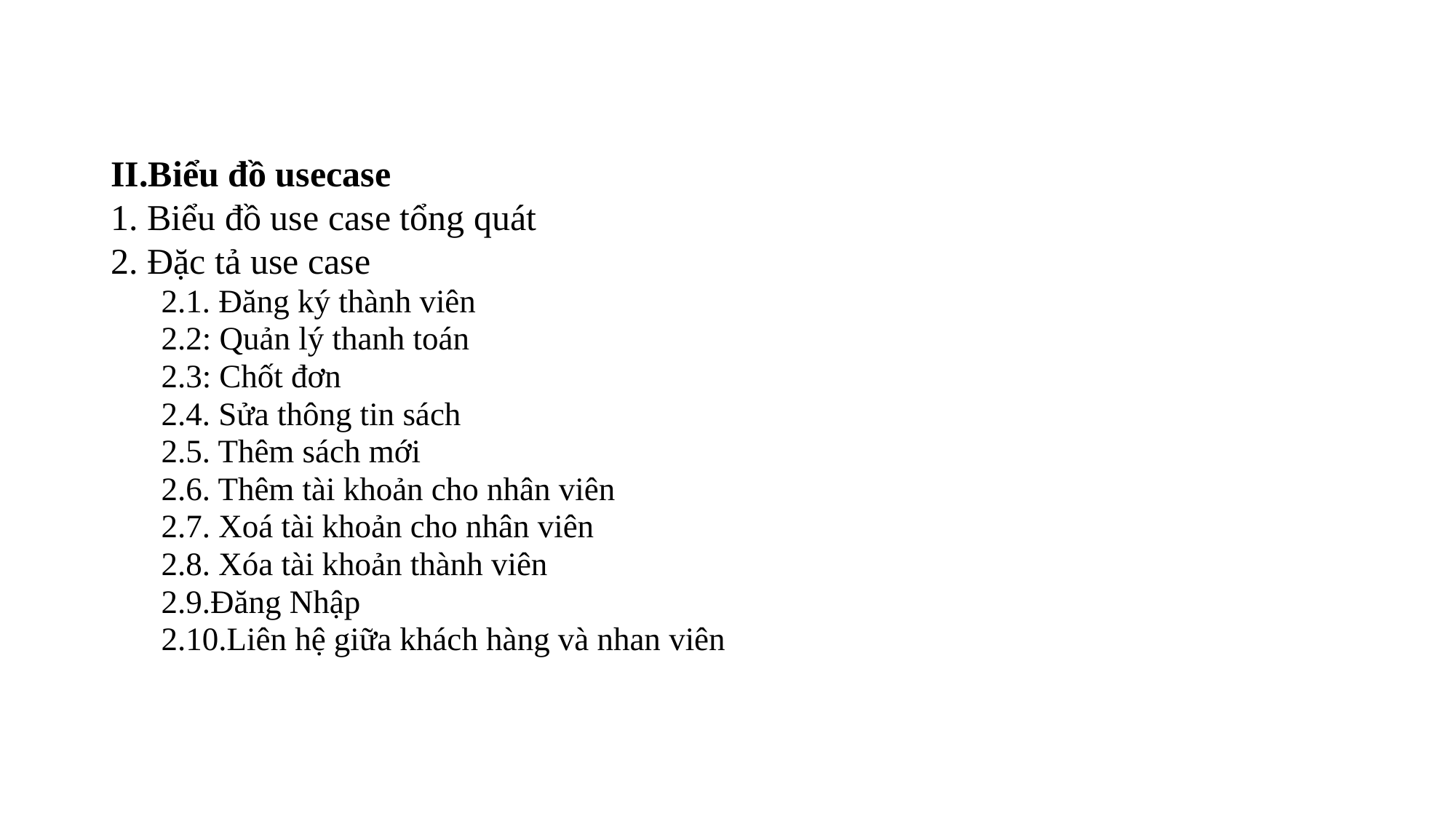

II.Biểu đồ usecase
1. Biểu đồ use case tổng quát
2. Đặc tả use case
2.1. Đăng ký thành viên
2.2: Quản lý thanh toán
2.3: Chốt đơn
2.4. Sửa thông tin sách
2.5. Thêm sách mới
2.6. Thêm tài khoản cho nhân viên
2.7. Xoá tài khoản cho nhân viên
2.8. Xóa tài khoản thành viên
2.9.Đăng Nhập
2.10.Liên hệ giữa khách hàng và nhan viên